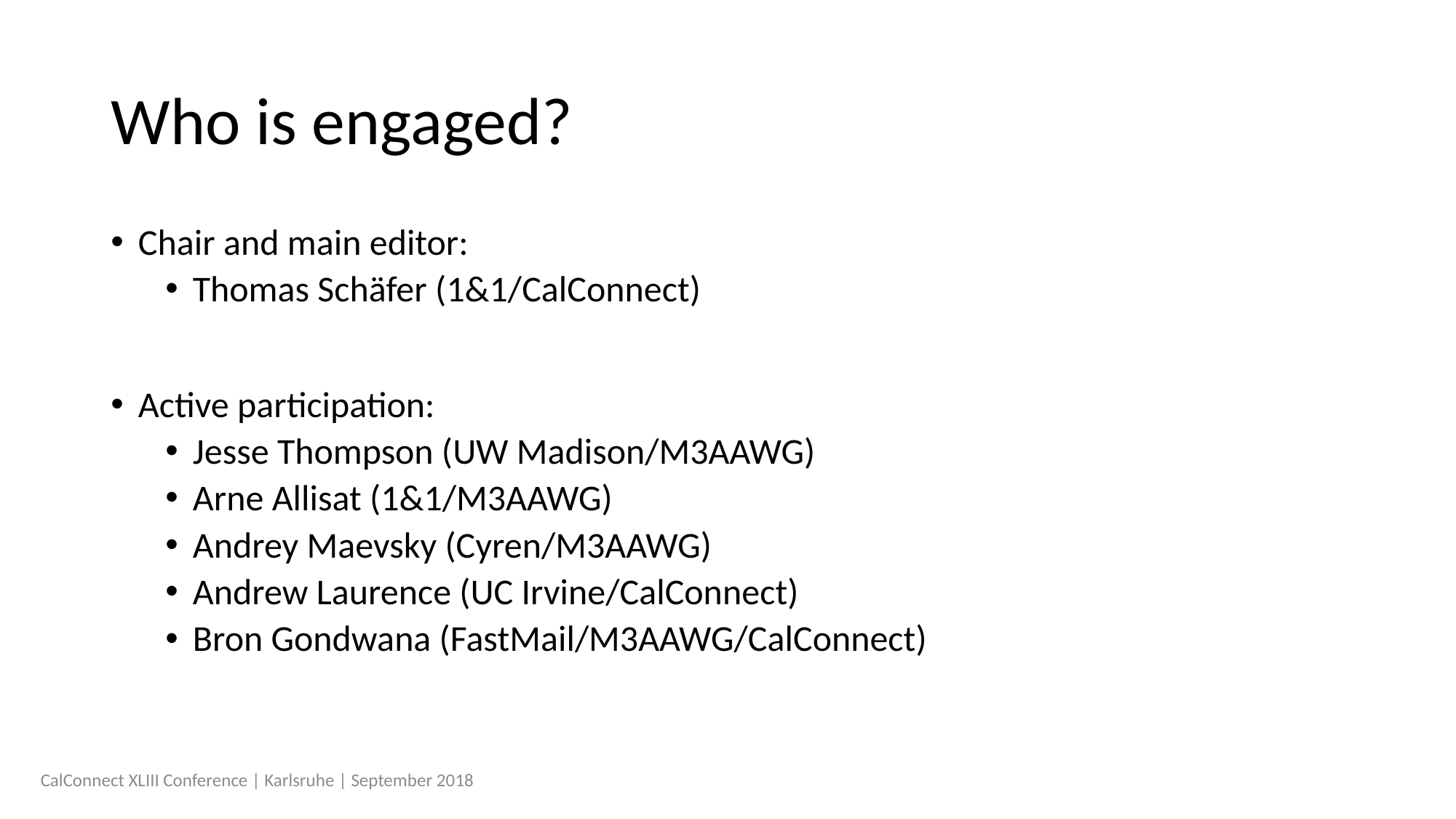

# Who is engaged?
Chair and main editor:
Thomas Schäfer (1&1/CalConnect)

Active participation:
Jesse Thompson (UW Madison/M3AAWG)
Arne Allisat (1&1/M3AAWG)
Andrey Maevsky (Cyren/M3AAWG)
Andrew Laurence (UC Irvine/CalConnect)
Bron Gondwana (FastMail/M3AAWG/CalConnect)

CalConnect XLIII Conference | Karlsruhe | September 2018